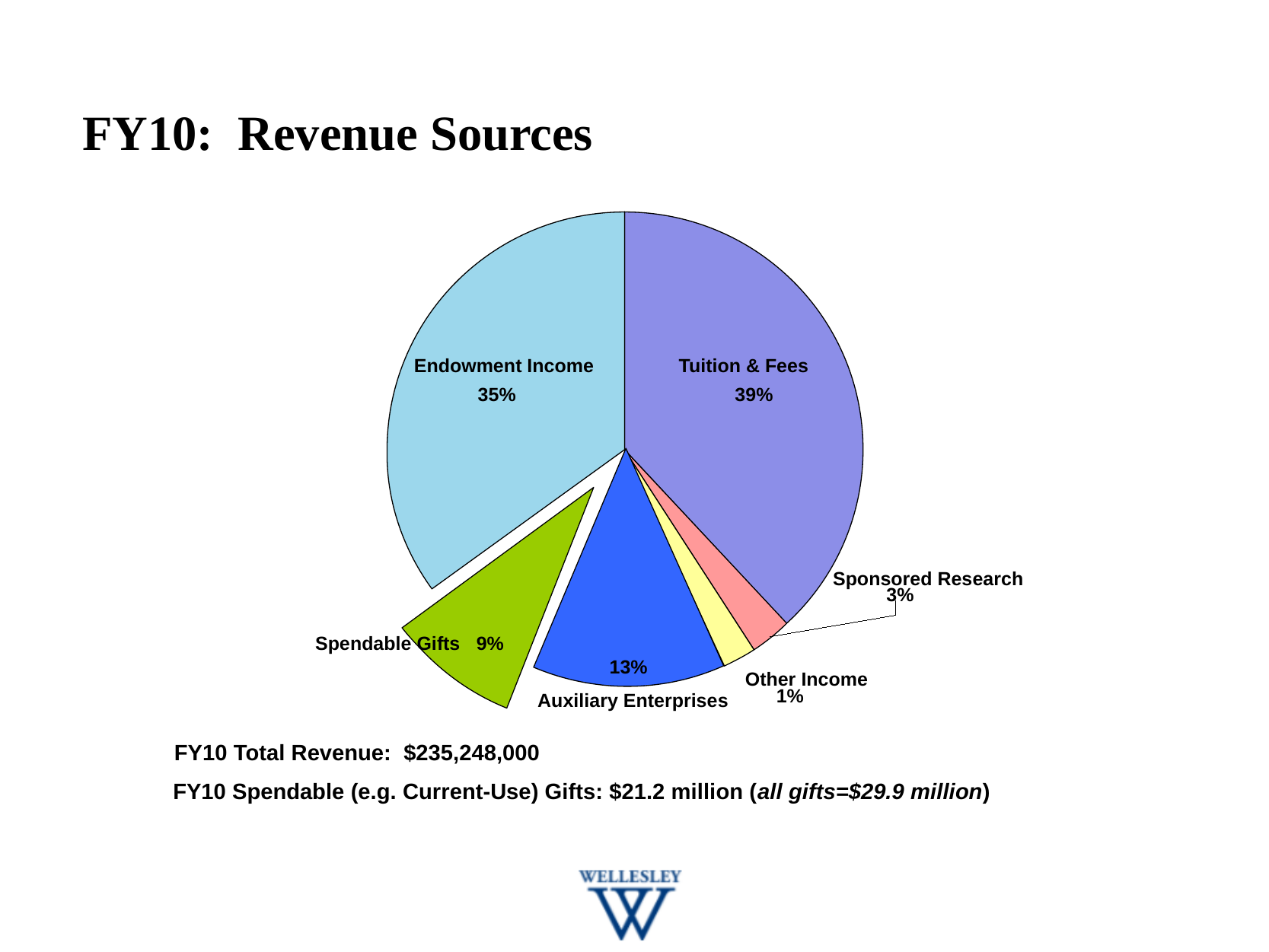

# FY10:  Revenue Sources

Endowment Income
Tuition & Fees
35%
39%

Sponsored Research
3%

Spendable Gifts
9%
13%
Other Income
1%
Auxiliary Enterprises
FY10 Total Revenue:  $235,248,000
FY10 Spendable (e.g. Current-Use) Gifts: $21.2 million (all gifts=$29.9 million)